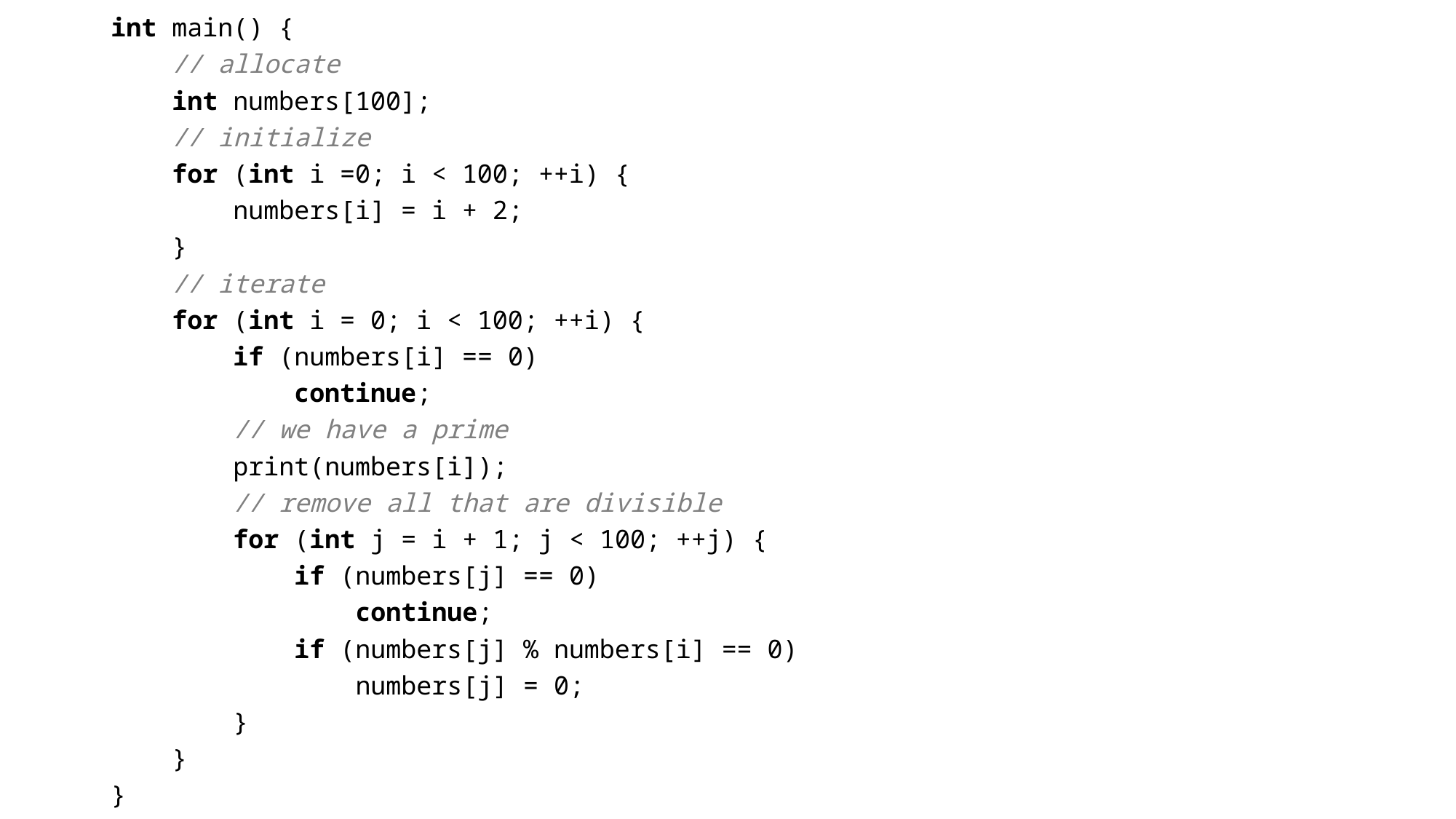

int main() {
    // allocate
    int numbers[100];
    // initialize
    for (int i =0; i < 100; ++i) {
        numbers[i] = i + 2;
    }
    // iterate
    for (int i = 0; i < 100; ++i) {
        if (numbers[i] == 0)
            continue;
        // we have a prime
        print(numbers[i]);
        // remove all that are divisible
        for (int j = i + 1; j < 100; ++j) {
            if (numbers[j] == 0)
                continue;
            if (numbers[j] % numbers[i] == 0)
                numbers[j] = 0;
        }
    }
}